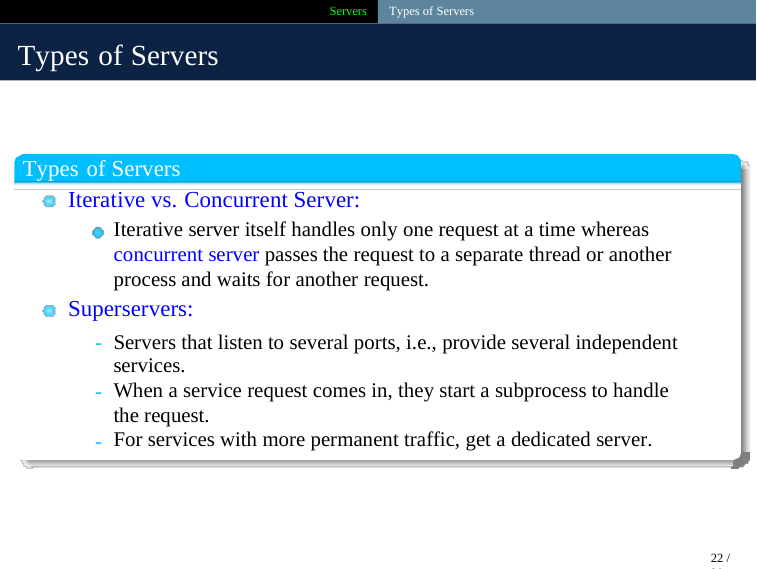

Servers
Types of Servers

Types of Servers

Types of Servers
Iterative vs. Concurrent Server:
Iterative server itself handles only one request at a time whereas
concurrent server passes the request to a separate thread or another process and waits for another request.
Superservers:

-
Servers that listen to several ports, i.e., provide several independent
services.
When a service request comes in, they start a subprocess to handle the request.
For services with more permanent traffic, get a dedicated server.
-
-

22 / 39